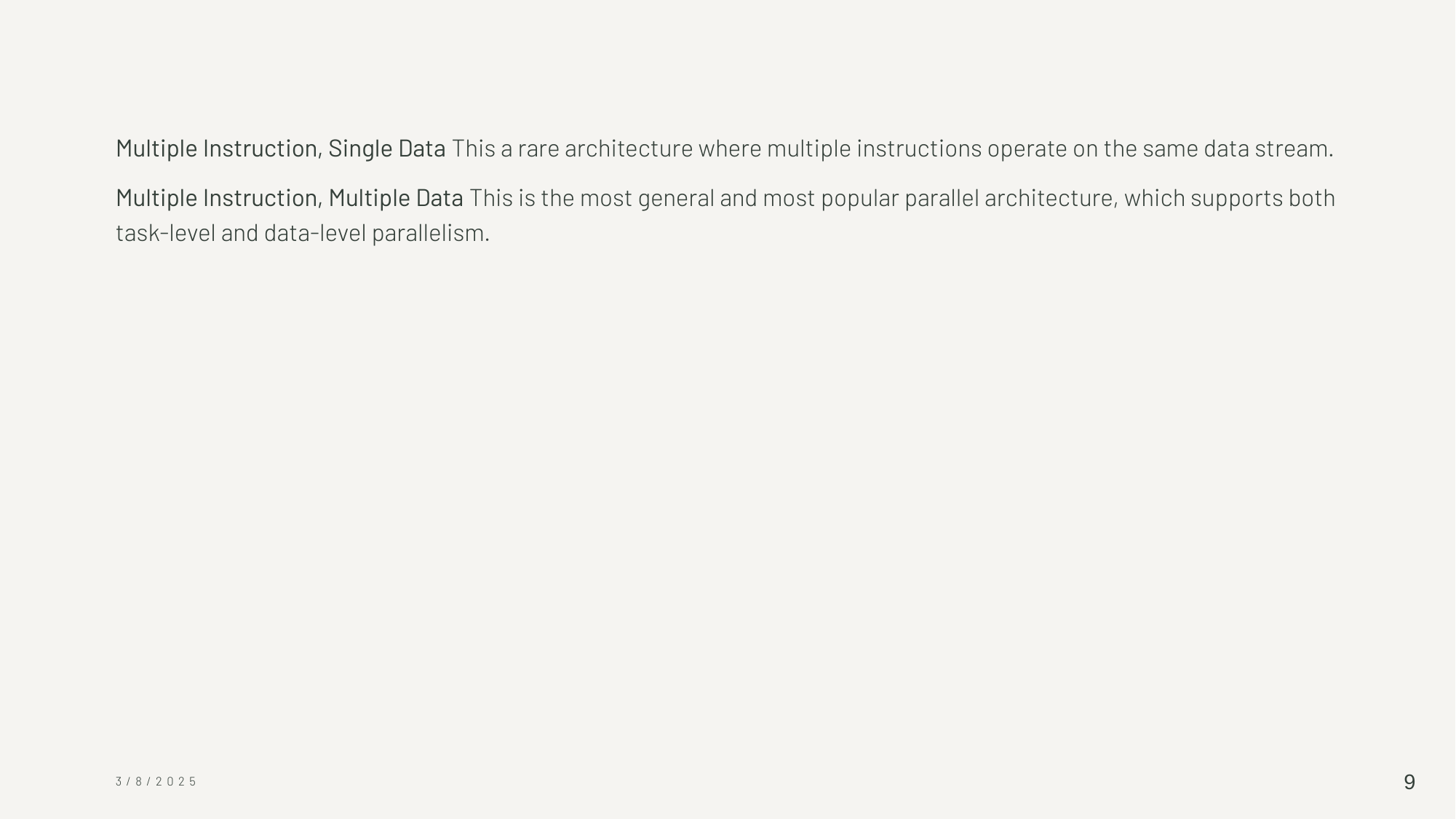

Multiple Instruction, Single Data This a rare architecture where multiple instructions operate on the same data stream.
Multiple Instruction, Multiple Data This is the most general and most popular parallel architecture, which supports both task-level and data-level parallelism.
3/8/2025

9